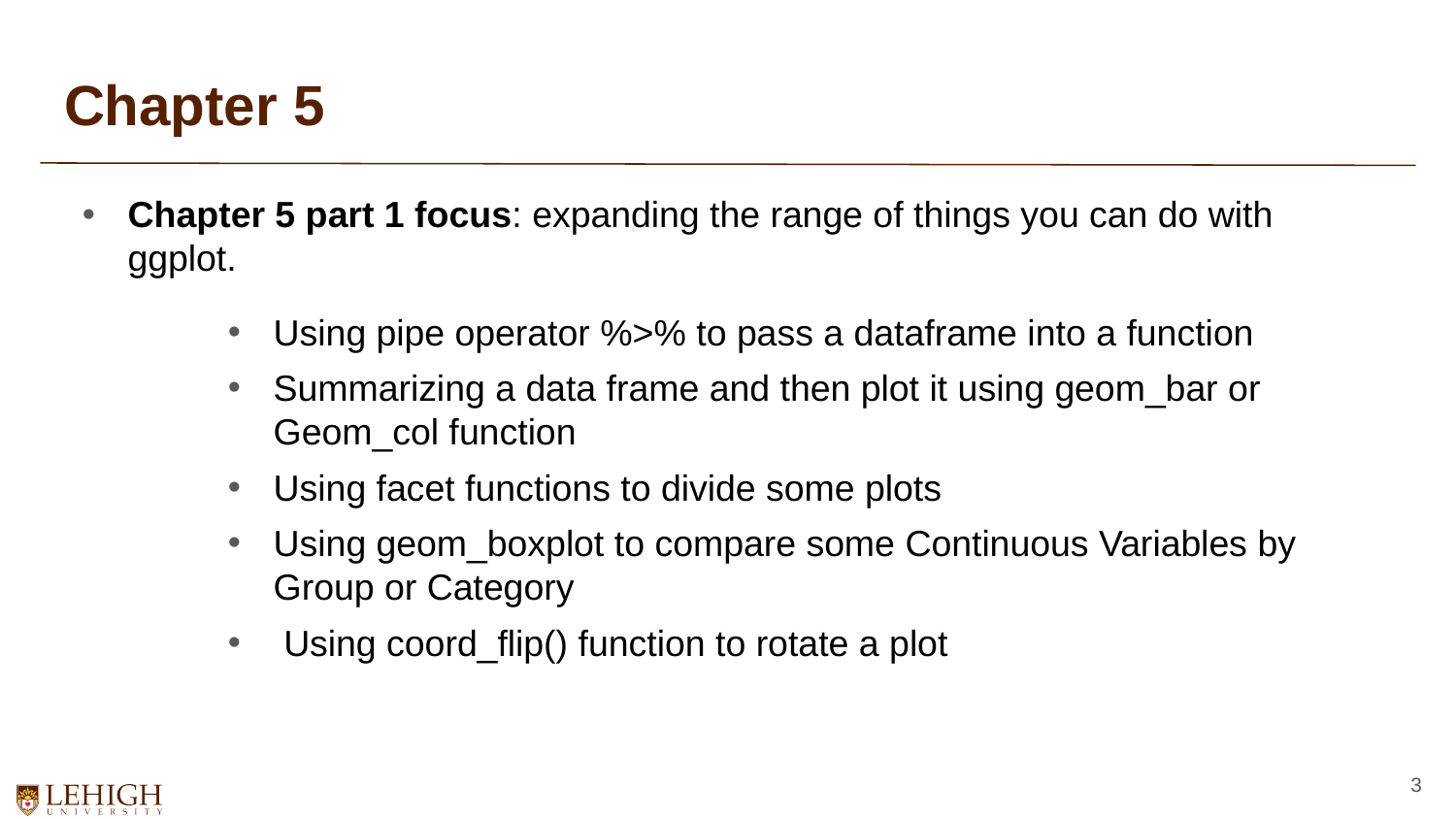

# Chapter 5
Chapter 5 part 1 focus: expanding the range of things you can do with ggplot.
Using pipe operator %>% to pass a dataframe into a function
Summarizing a data frame and then plot it using geom_bar or Geom_col function
Using facet functions to divide some plots
Using geom_boxplot to compare some Continuous Variables by Group or Category
 Using coord_flip() function to rotate a plot

3